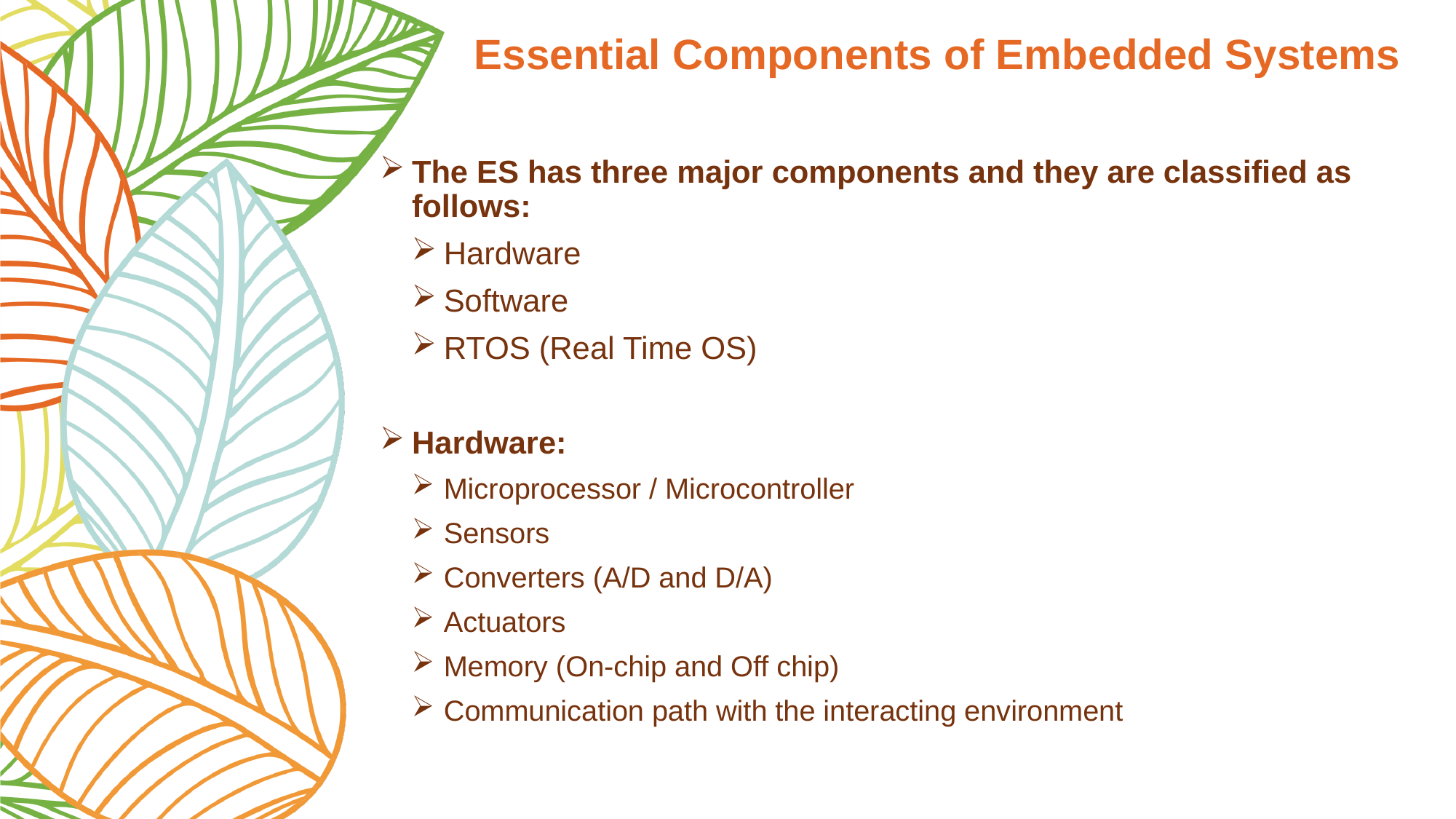

# Essential Components of Embedded Systems
The ES has three major components and they are classified as follows:
Hardware
Software
RTOS (Real Time OS)

Hardware:
Microprocessor / Microcontroller
Sensors
Converters (A/D and D/A)
Actuators
Memory (On-chip and Off chip)
Communication path with the interacting environment